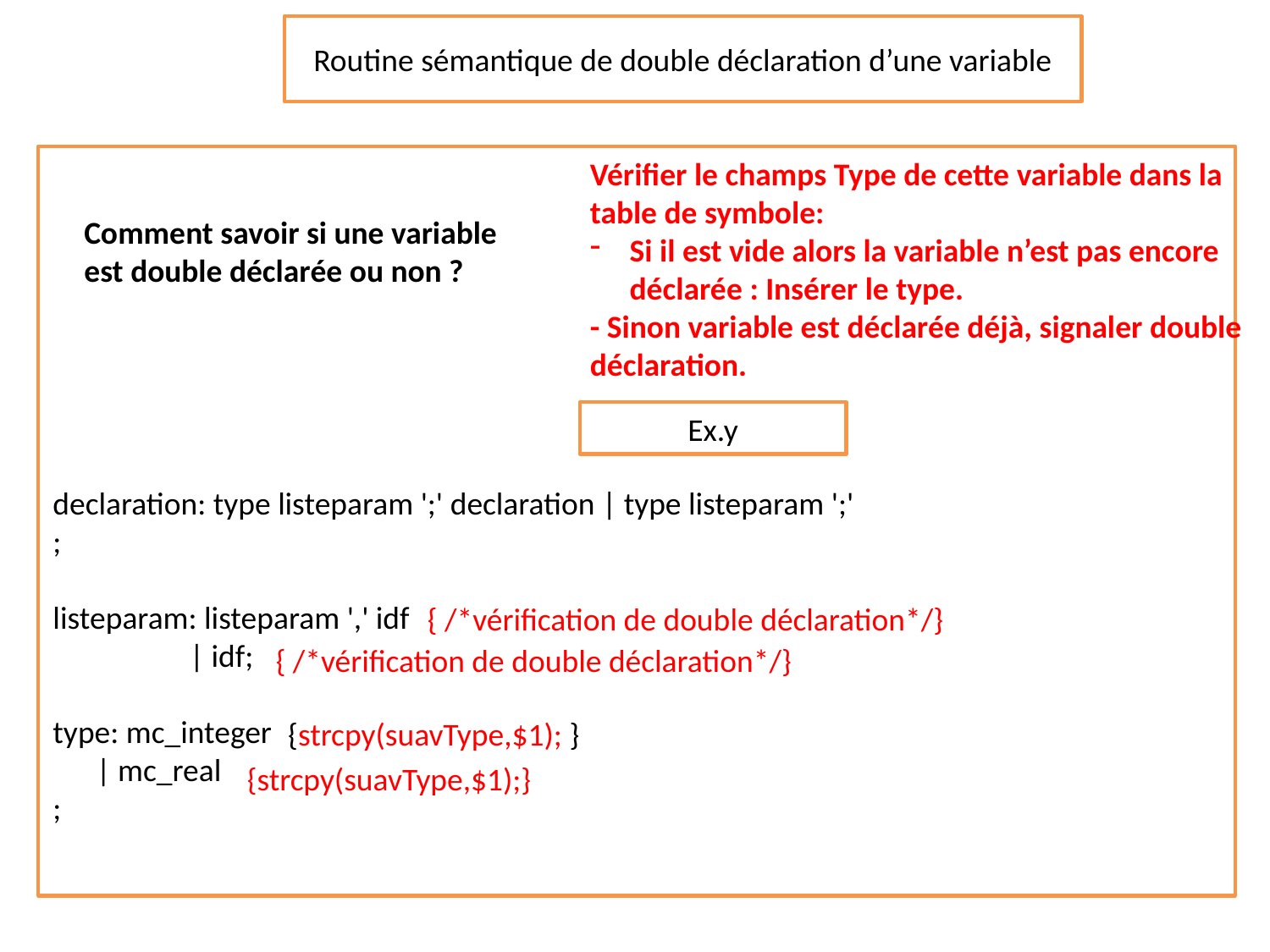

Routine sémantique de double déclaration d’une variable
Vérifier le champs Type de cette variable dans la table de symbole:
Si il est vide alors la variable n’est pas encore déclarée : Insérer le type.
- Sinon variable est déclarée déjà, signaler double déclaration.

declaration: type listeparam ';' declaration | type listeparam ';'
;

listeparam: listeparam ',' idf
                   | idf;

type: mc_integer
      | mc_real
;
Comment savoir si une variable est double déclarée ou non ?

Ex.y
{ /*vérification de double déclaration*/}
{ /*vérification de double déclaration*/}
{strcpy(suavType,$1); }
{strcpy(suavType,$1);}